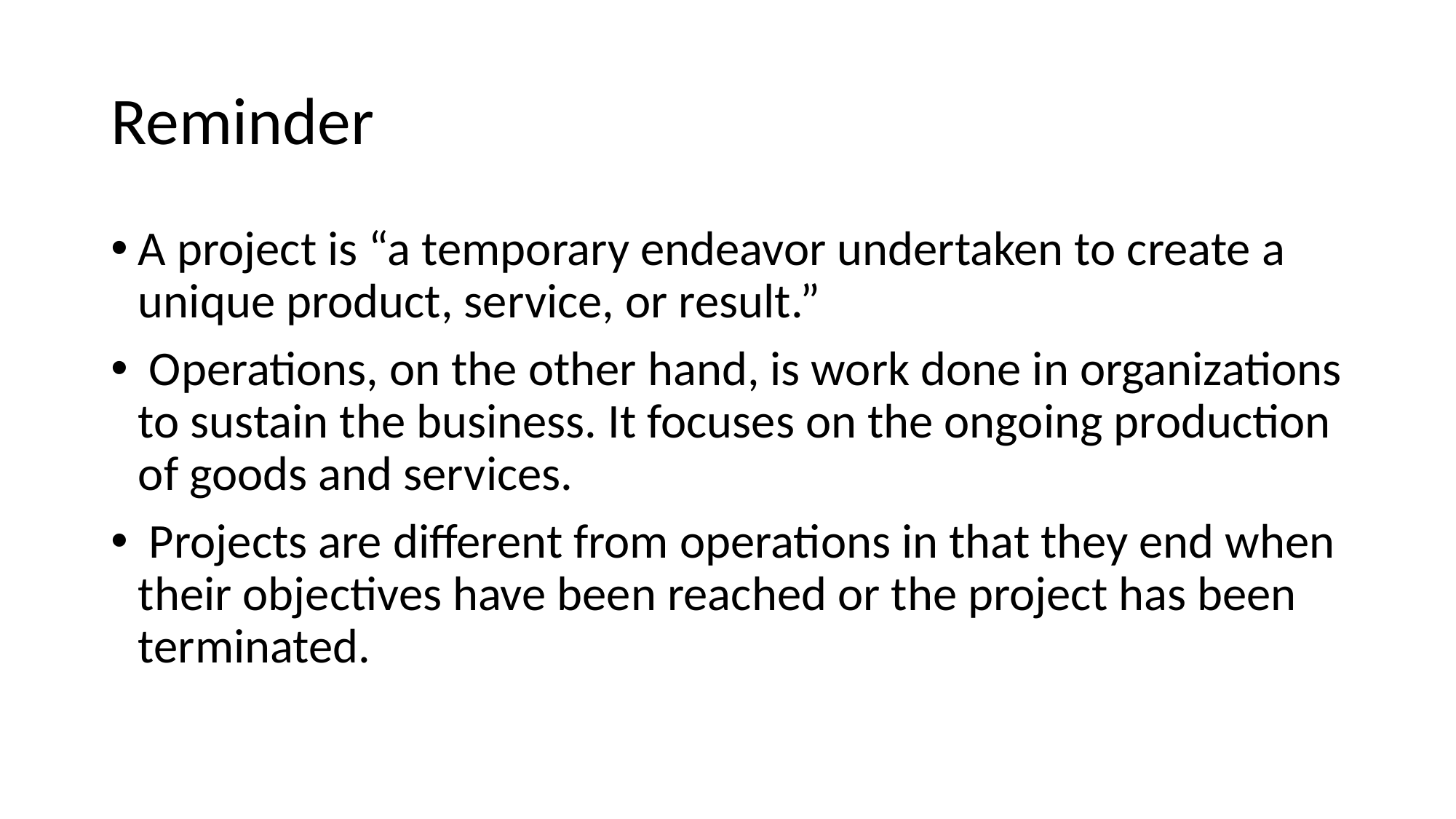

# Reminder
A project is “a temporary endeavor undertaken to create a unique product, service, or result.”
 Operations, on the other hand, is work done in organizations to sustain the business. It focuses on the ongoing production of goods and services.
 Projects are different from operations in that they end when their objectives have been reached or the project has been terminated.